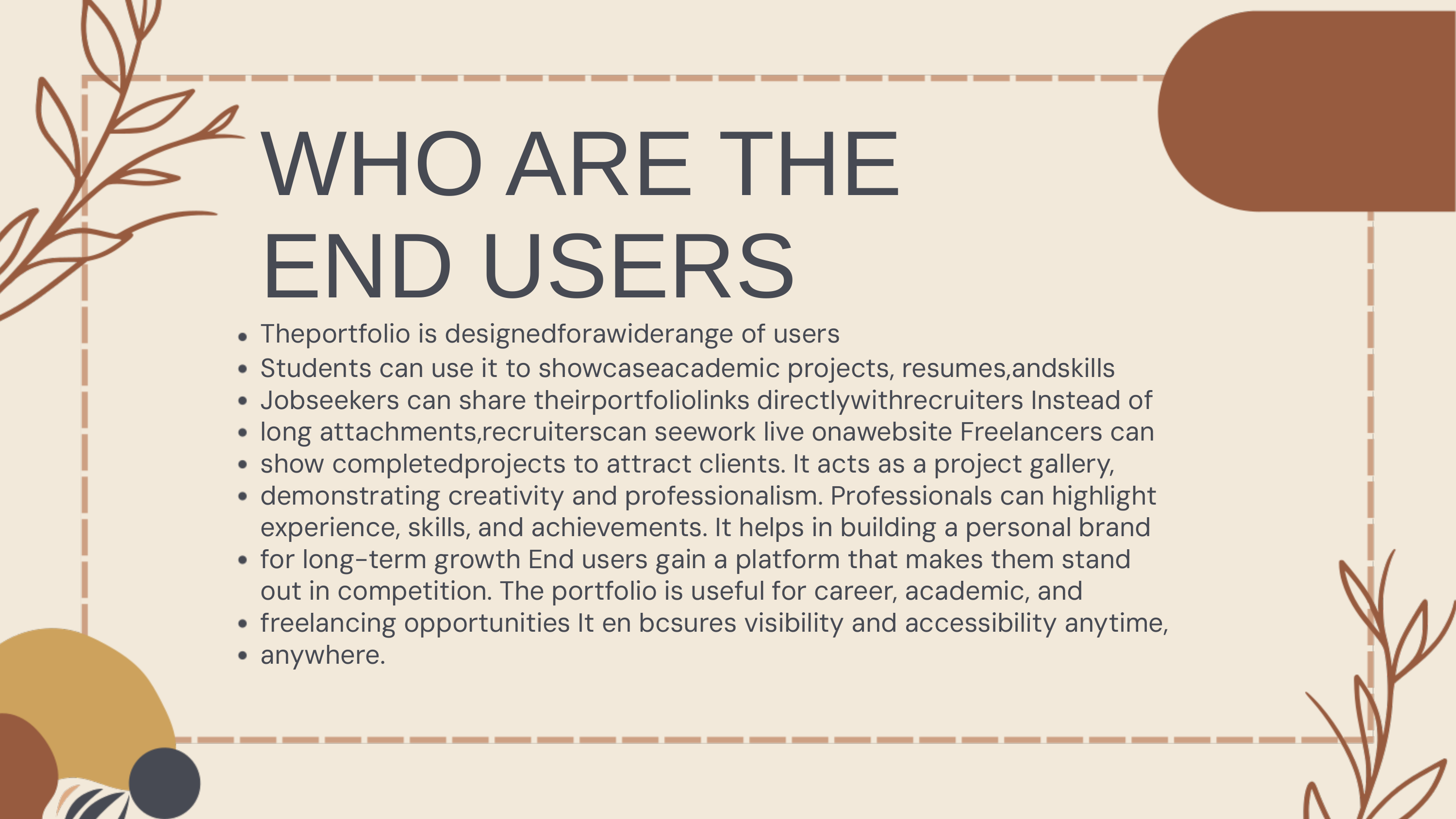

WHO ARE THE END USERS
Theportfolio is designedforawiderange of users

Students can use it to showcaseacademic projects, resumes,andskills Jobseekers can share theirportfoliolinks directlywithrecruiters Instead of long attachments,recruiterscan seework live onawebsite Freelancers can show completedprojects to attract clients. It acts as a project gallery, demonstrating creativity and professionalism. Professionals can highlight experience, skills, and achievements. It helps in building a personal brand for long-term growth End users gain a platform that makes them stand out in competition. The portfolio is useful for career, academic, and freelancing opportunities It en bcsures visibility and accessibility anytime, anywhere.